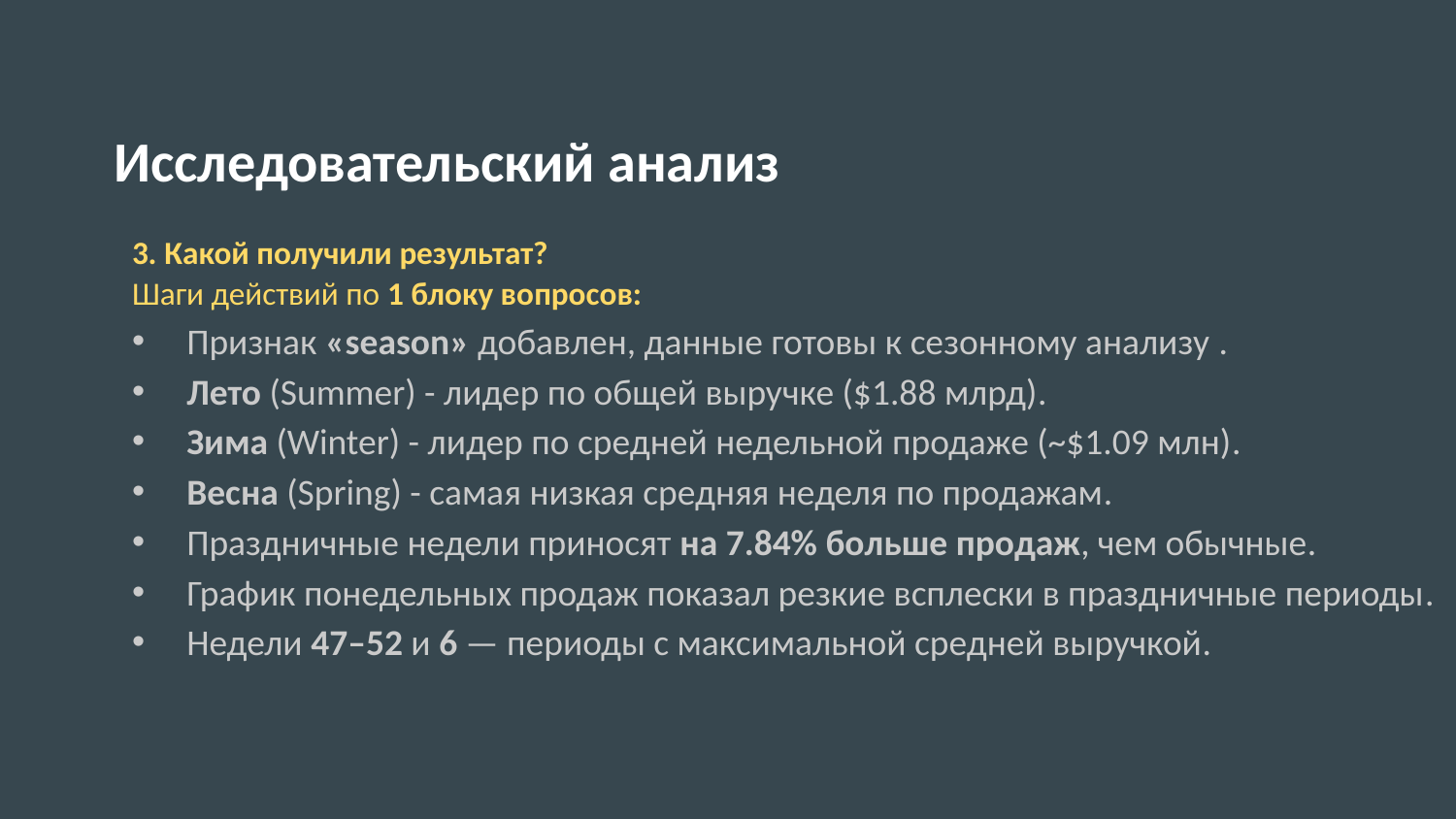

# Исследовательский анализ
3. Какой получили результат?
Шаги действий по 1 блоку вопросов:
Признак «season» добавлен, данные готовы к сезонному анализу .
Лето (Summer) - лидер по общей выручке ($1.88 млрд).
Зима (Winter) - лидер по средней недельной продаже (~$1.09 млн).
Весна (Spring) - самая низкая средняя неделя по продажам.
Праздничные недели приносят на 7.84% больше продаж, чем обычные.
График понедельных продаж показал резкие всплески в праздничные периоды.
Недели 47–52 и 6 — периоды с максимальной средней выручкой.